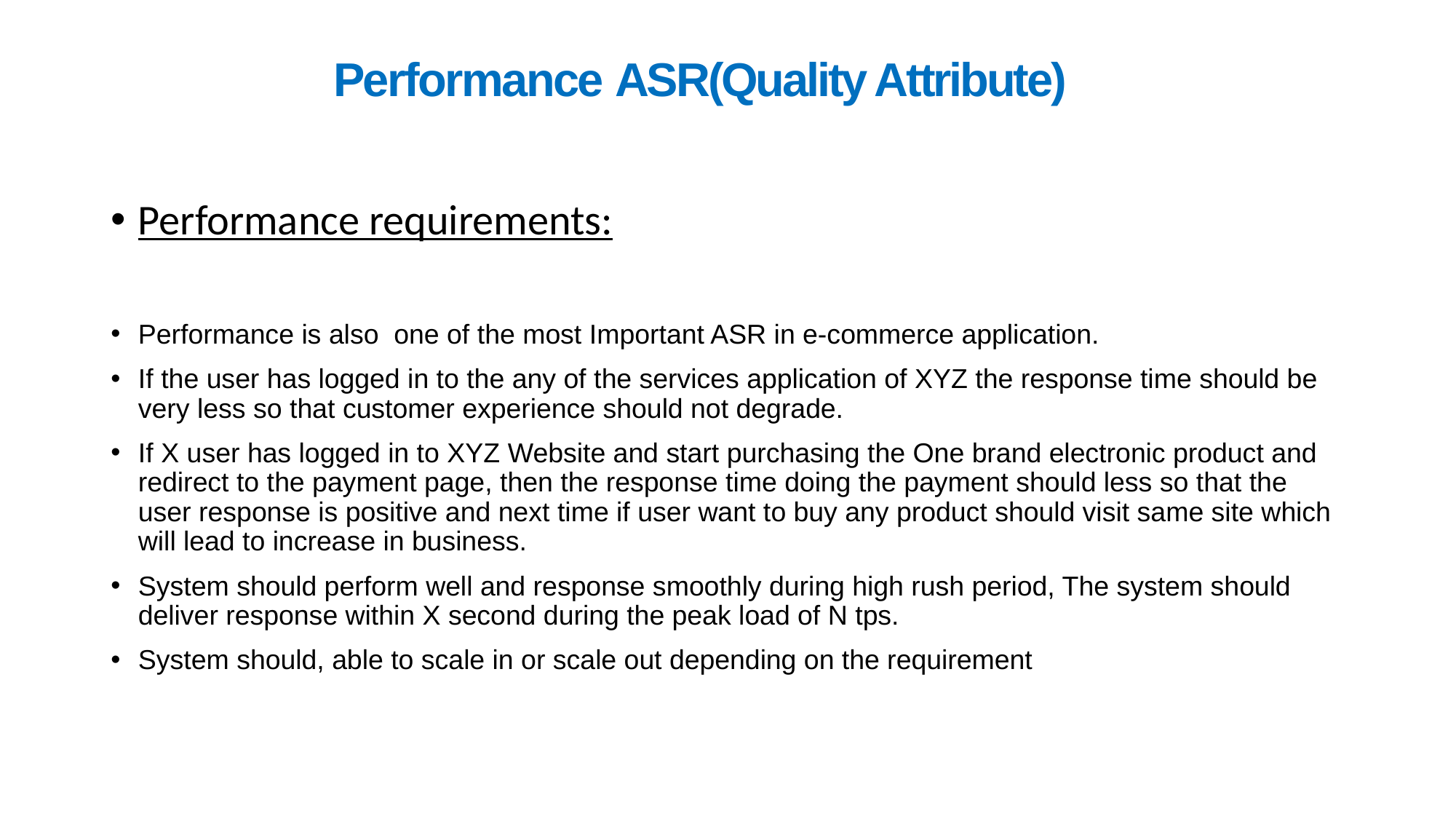

# Performance ASR(Quality Attribute)
Performance requirements:

Performance is also  one of the most Important ASR in e-commerce application.
If the user has logged in to the any of the services application of XYZ the response time should be very less so that customer experience should not degrade.
If X user has logged in to XYZ Website and start purchasing the One brand electronic product and redirect to the payment page, then the response time doing the payment should less so that the user response is positive and next time if user want to buy any product should visit same site which will lead to increase in business.
System should perform well and response smoothly during high rush period, The system should deliver response within X second during the peak load of N tps.
System should, able to scale in or scale out depending on the requirement